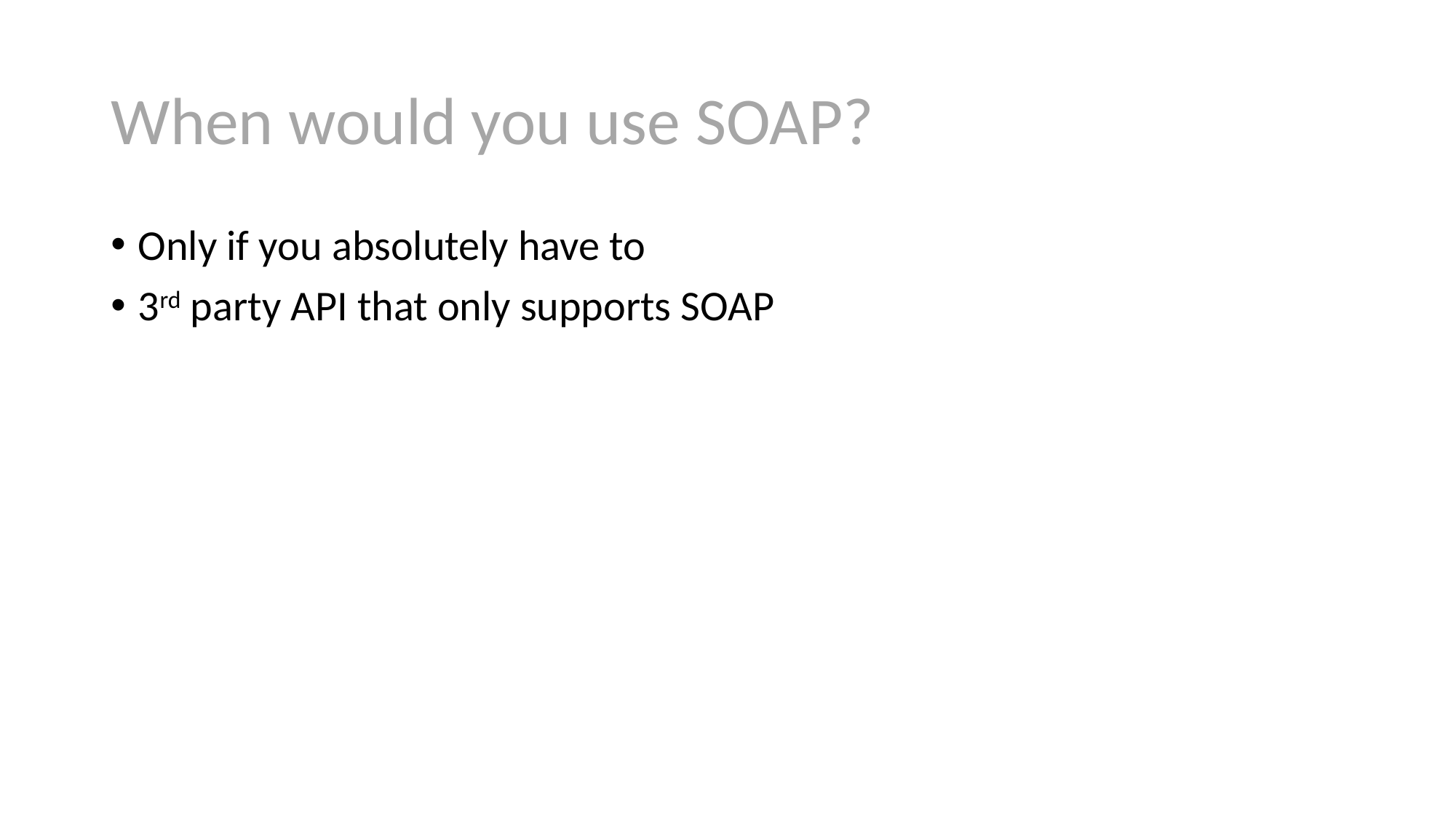

# When would you use SOAP?
Only if you absolutely have to
3rd party API that only supports SOAP